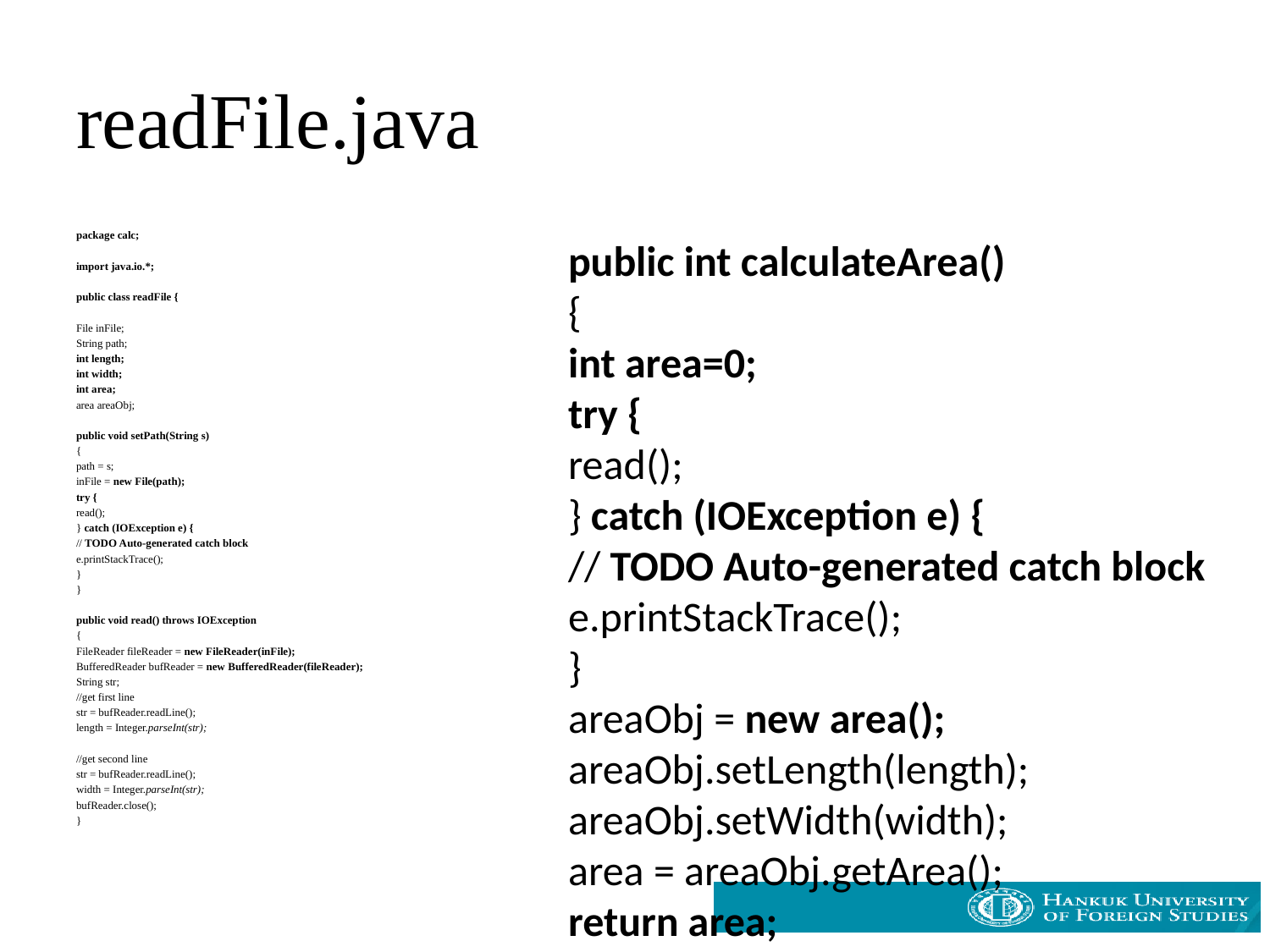

# readFile.java
package calc;

import java.io.*;

public class readFile {

File inFile;
String path;
int length;
int width;
int area;
area areaObj;

public void setPath(String s)
{
path = s;
inFile = new File(path);
try {
read();
} catch (IOException e) {
// TODO Auto-generated catch block
e.printStackTrace();
}
}

public void read() throws IOException
{
FileReader fileReader = new FileReader(inFile);
BufferedReader bufReader = new BufferedReader(fileReader);
String str;
//get first line
str = bufReader.readLine();
length = Integer.parseInt(str);

//get second line
str = bufReader.readLine();
width = Integer.parseInt(str);
bufReader.close();
}

public int calculateArea()
{
int area=0;
try {
read();
} catch (IOException e) {
// TODO Auto-generated catch block
e.printStackTrace();
}
areaObj = new area();
areaObj.setLength(length);
areaObj.setWidth(width);
area = areaObj.getArea();
return area;
}

public int getLength()
{
return areaObj.getLength();
}

public int getWidth()
{
return areaObj.getWidth();
}

}